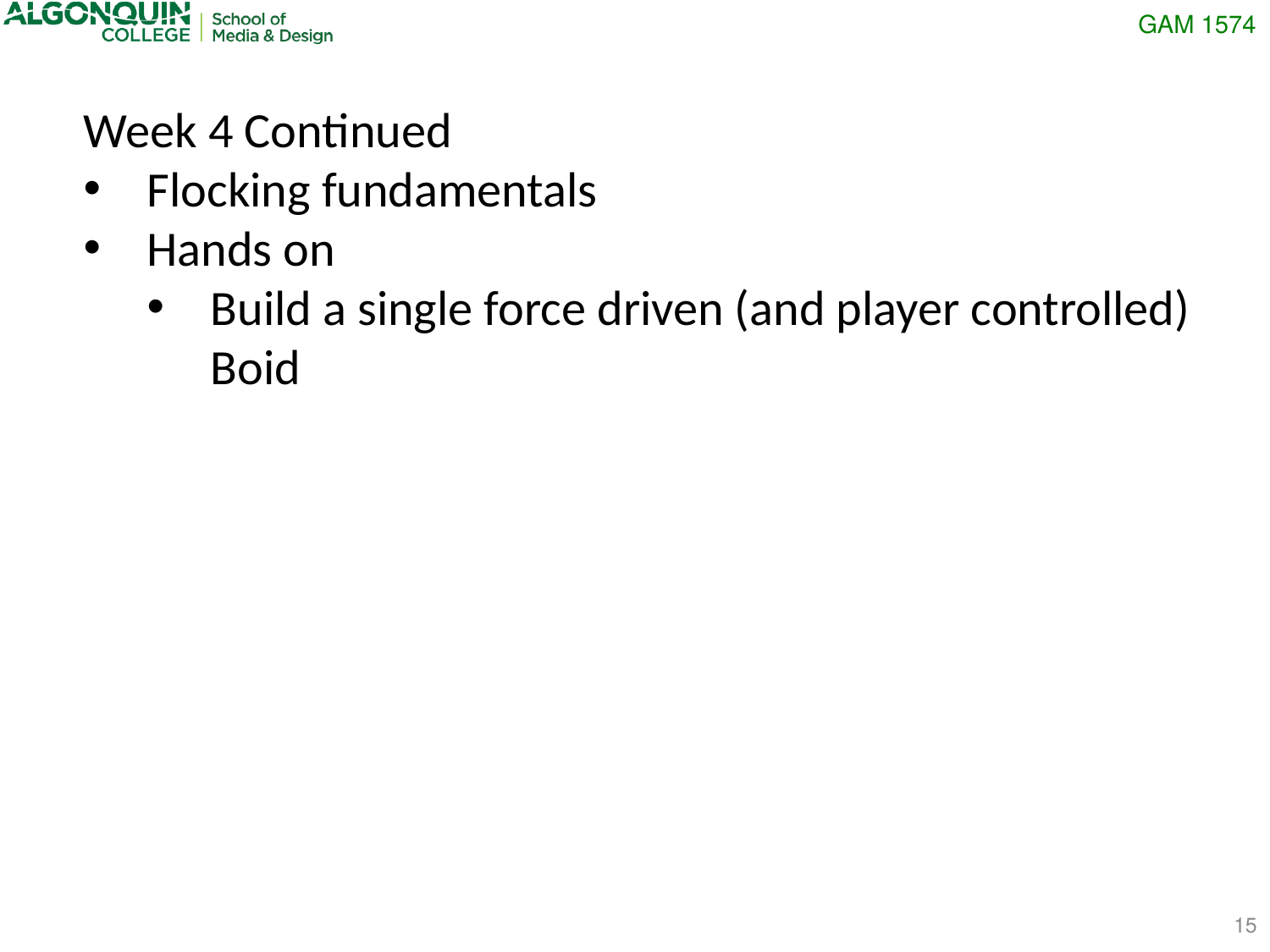

Week 4 Continued
Flocking fundamentals
Hands on
Build a single force driven (and player controlled) Boid
15